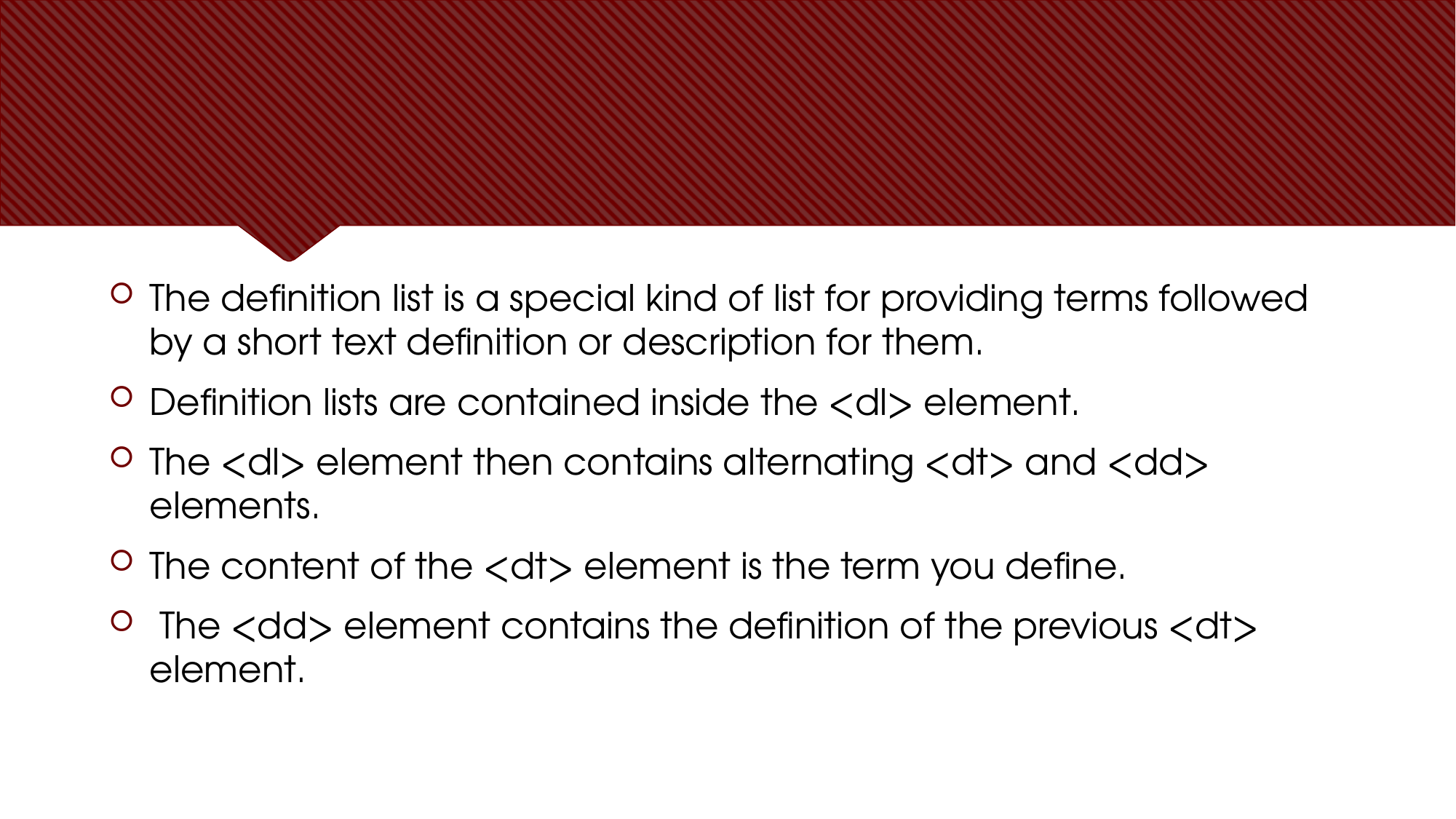

#
The definition list is a special kind of list for providing terms followed by a short text definition or description for them.
Definition lists are contained inside the <dl> element.
The <dl> element then contains alternating <dt> and <dd> elements.
The content of the <dt> element is the term you define.
 The <dd> element contains the definition of the previous <dt> element.